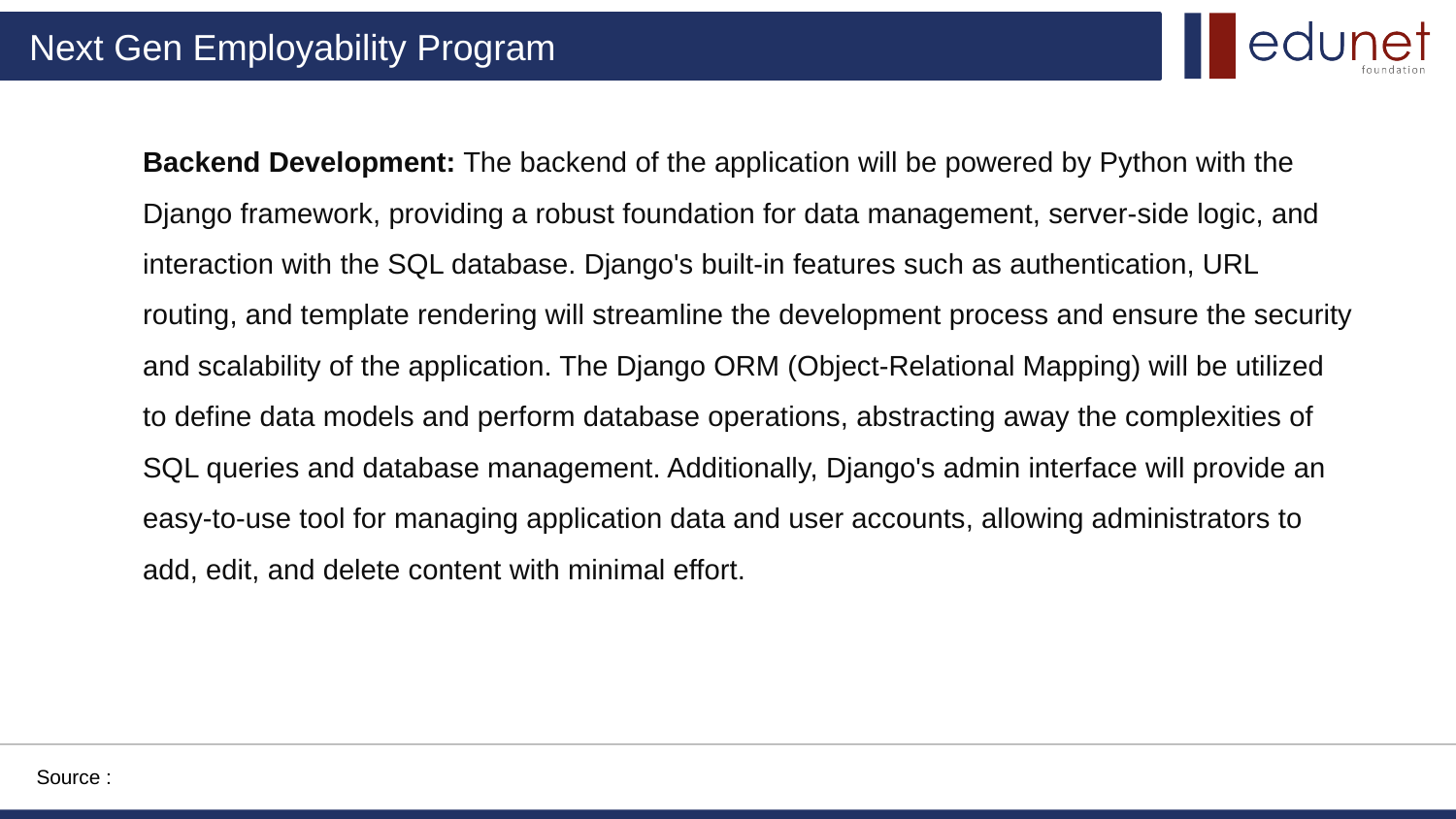

Backend Development: The backend of the application will be powered by Python with the Django framework, providing a robust foundation for data management, server-side logic, and interaction with the SQL database. Django's built-in features such as authentication, URL routing, and template rendering will streamline the development process and ensure the security and scalability of the application. The Django ORM (Object-Relational Mapping) will be utilized to define data models and perform database operations, abstracting away the complexities of SQL queries and database management. Additionally, Django's admin interface will provide an easy-to-use tool for managing application data and user accounts, allowing administrators to add, edit, and delete content with minimal effort.
Source :